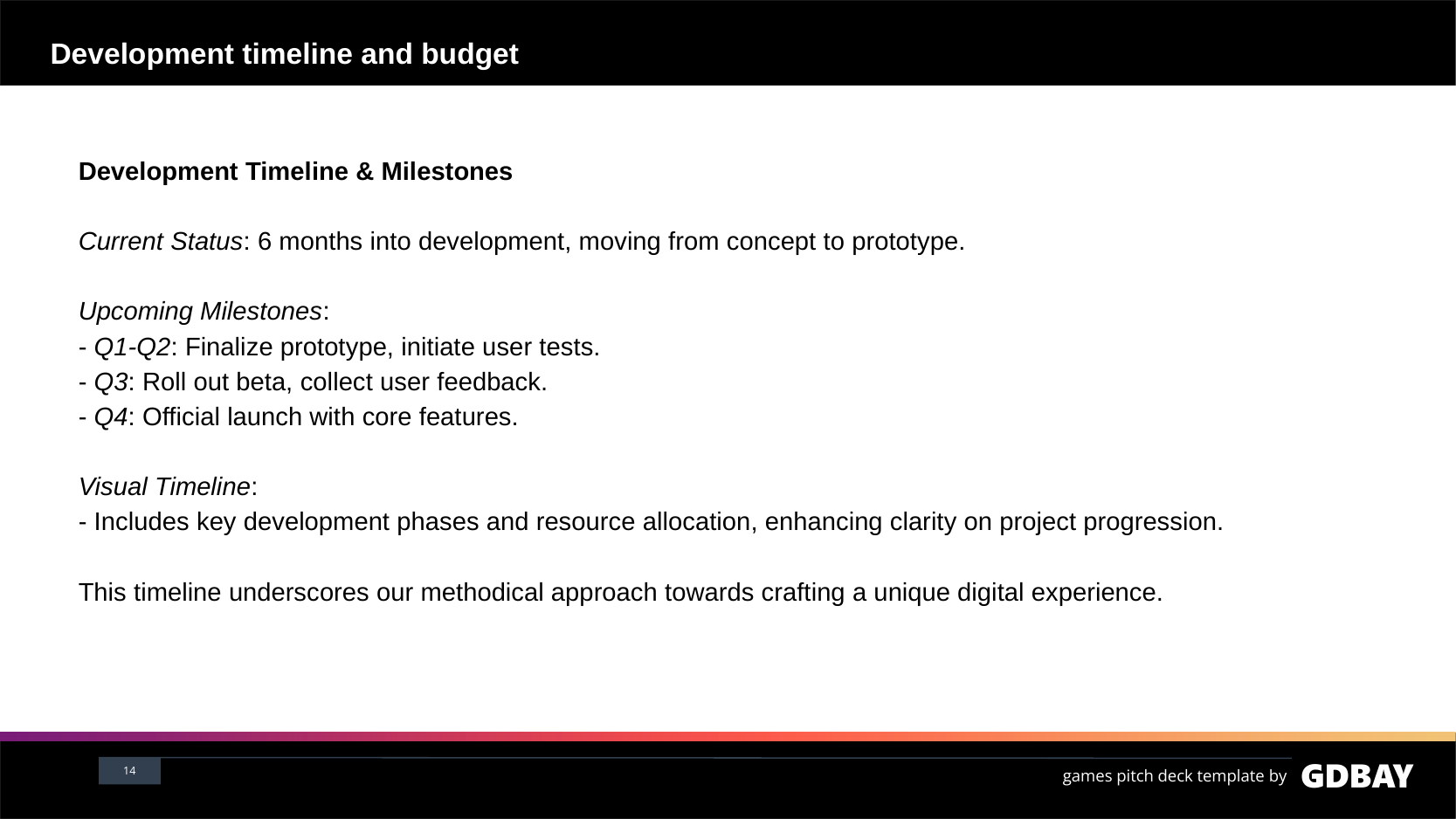

# Development timeline and budget
Development Timeline & Milestones

Current Status: 6 months into development, moving from concept to prototype.

Upcoming Milestones:
- Q1-Q2: Finalize prototype, initiate user tests.
- Q3: Roll out beta, collect user feedback.
- Q4: Official launch with core features.

Visual Timeline:
- Includes key development phases and resource allocation, enhancing clarity on project progression.

This timeline underscores our methodical approach towards crafting a unique digital experience.
14